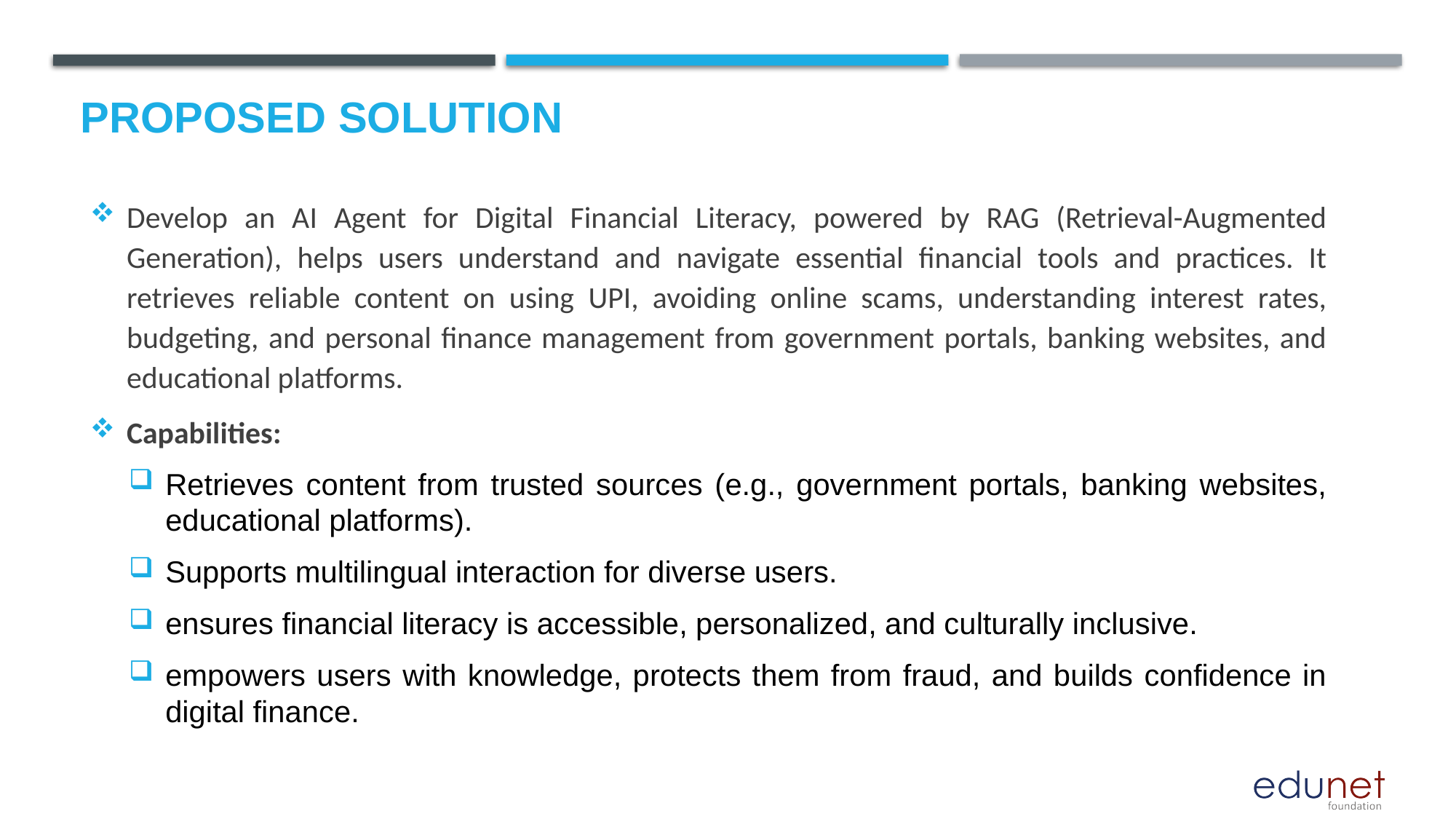

# Proposed Solution
Develop an AI Agent for Digital Financial Literacy, powered by RAG (Retrieval-Augmented Generation), helps users understand and navigate essential financial tools and practices. It retrieves reliable content on using UPI, avoiding online scams, understanding interest rates, budgeting, and personal finance management from government portals, banking websites, and educational platforms.
Capabilities:
Retrieves content from trusted sources (e.g., government portals, banking websites, educational platforms).
Supports multilingual interaction for diverse users.
ensures financial literacy is accessible, personalized, and culturally inclusive.
empowers users with knowledge, protects them from fraud, and builds confidence in digital finance.